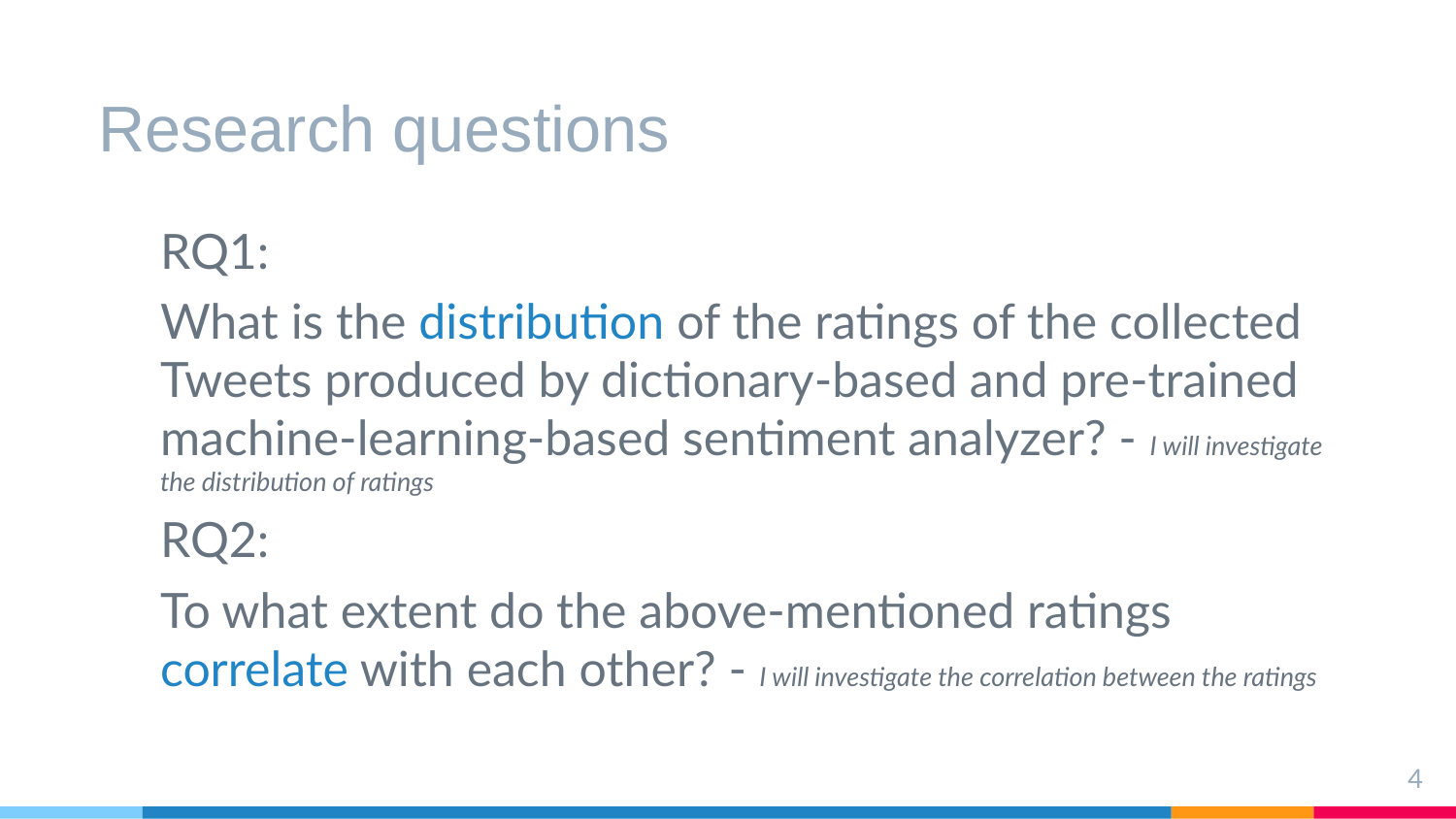

# Research questions
RQ1:
What is the distribution of the ratings of the collected Tweets produced by dictionary-based and pre-trained machine-learning-based sentiment analyzer? - I will investigate the distribution of ratings
RQ2:
To what extent do the above-mentioned ratings correlate with each other? - I will investigate the correlation between the ratings
4